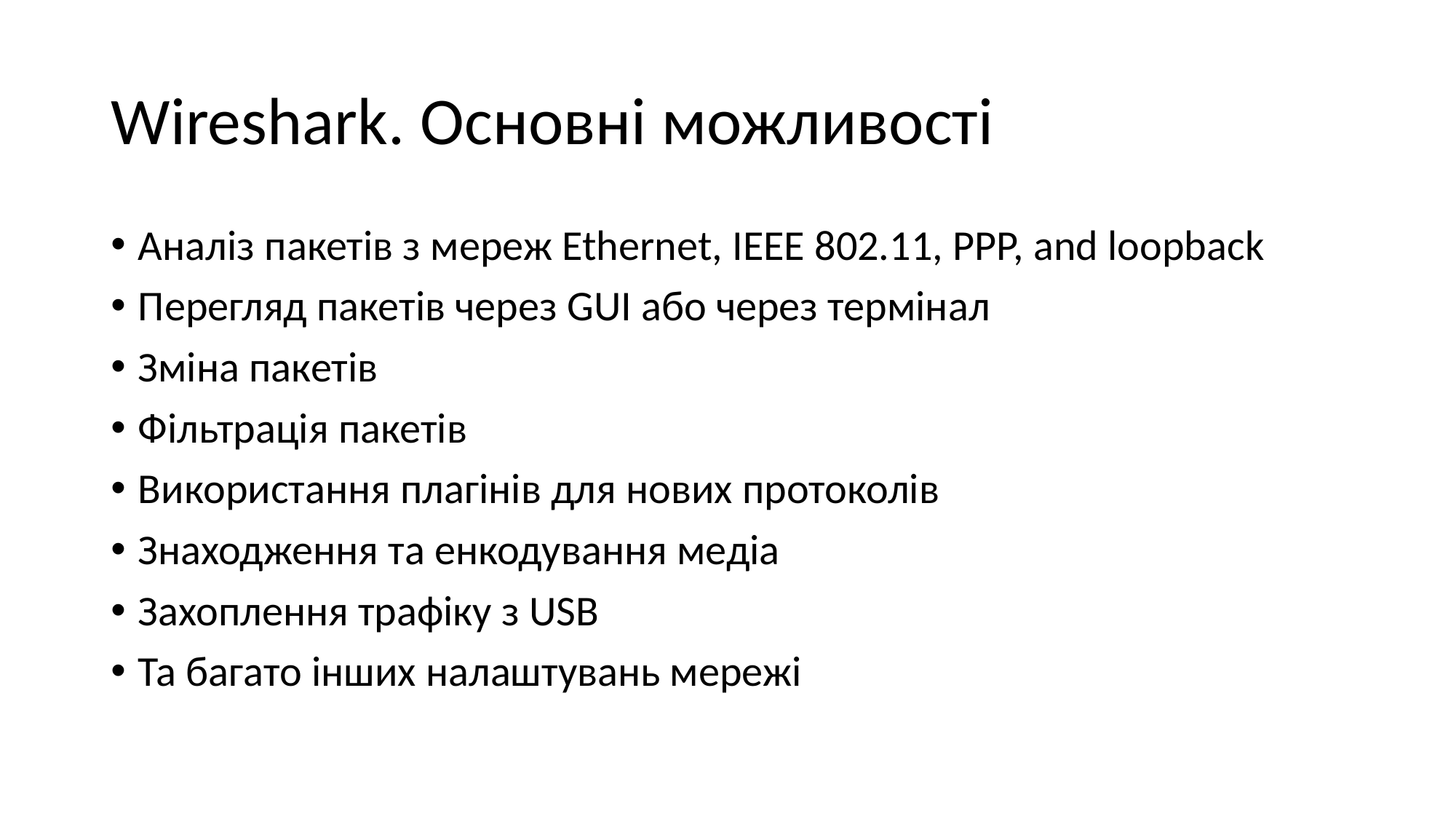

# Wireshark. Основні можливості
Аналіз пакетів з мереж Ethernet, IEEE 802.11, PPP, and loopback
Перегляд пакетів через GUI або через термінал
Зміна пакетів
Фільтрація пакетів
Використання плагінів для нових протоколів
Знаходження та енкодування медіа
Захоплення трафіку з USB
Та багато інших налаштувань мережі